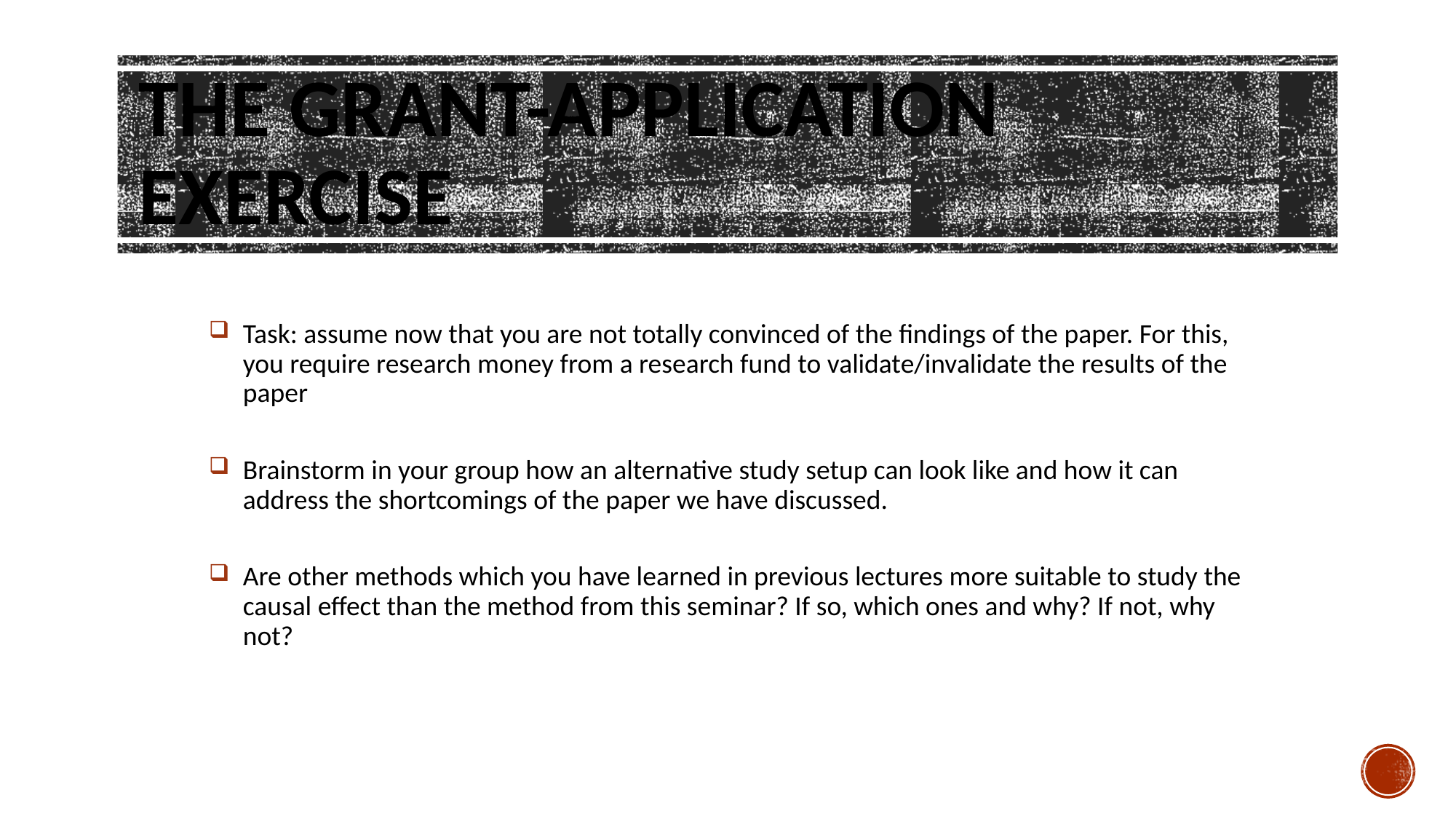

# The grant-application exercise

Task: assume now that you are not totally convinced of the findings of the paper. For this, you require research money from a research fund to validate/invalidate the results of the paper

Brainstorm in your group how an alternative study setup can look like and how it can address the shortcomings of the paper we have discussed.

Are other methods which you have learned in previous lectures more suitable to study the causal effect than the method from this seminar? If so, which ones and why? If not, why not?